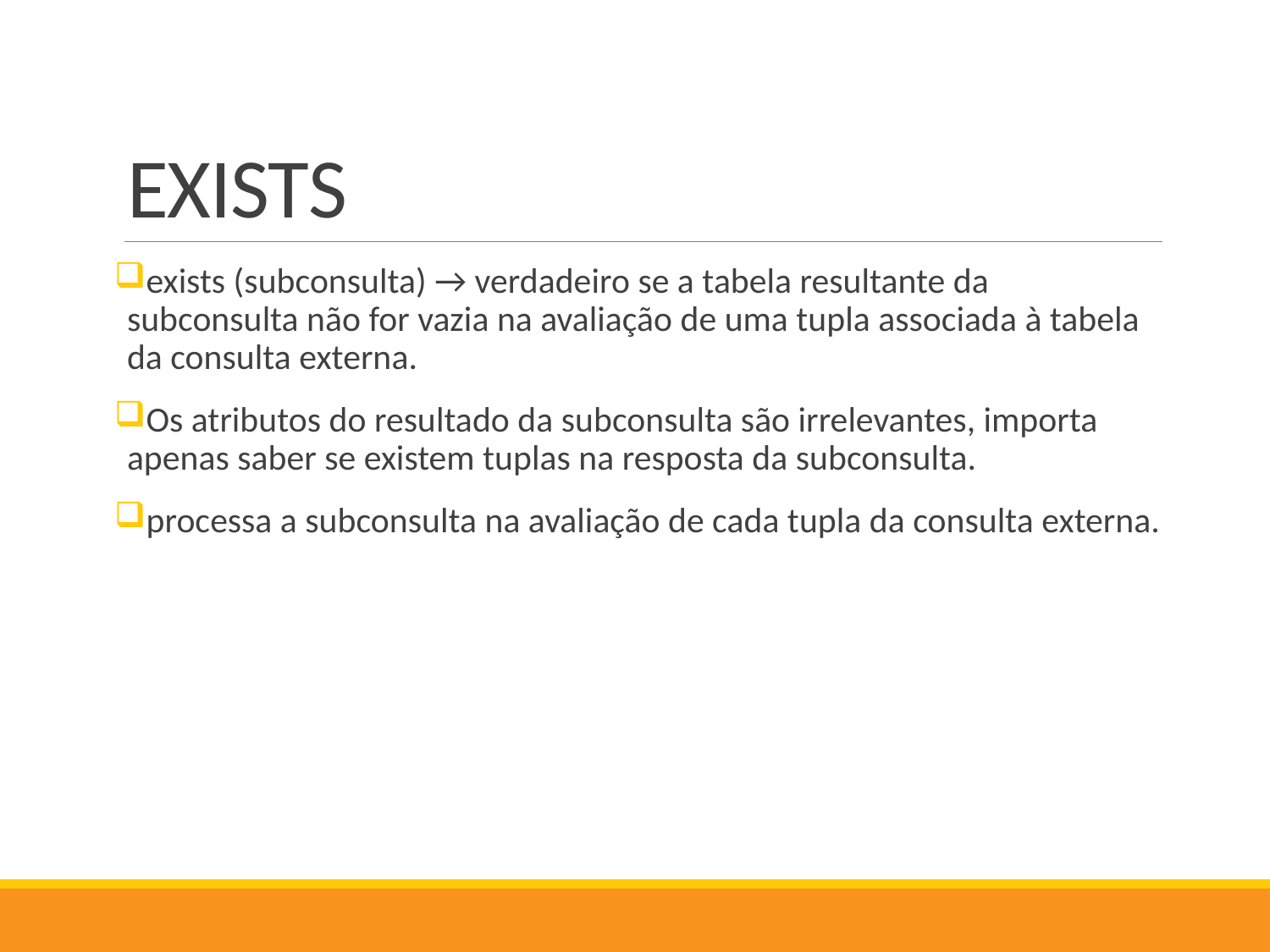

# EXISTS
exists (subconsulta) → verdadeiro se a tabela resultante da subconsulta não for vazia na avaliação de uma tupla associada à tabela da consulta externa.
Os atributos do resultado da subconsulta são irrelevantes, importa apenas saber se existem tuplas na resposta da subconsulta.
processa a subconsulta na avaliação de cada tupla da consulta externa.